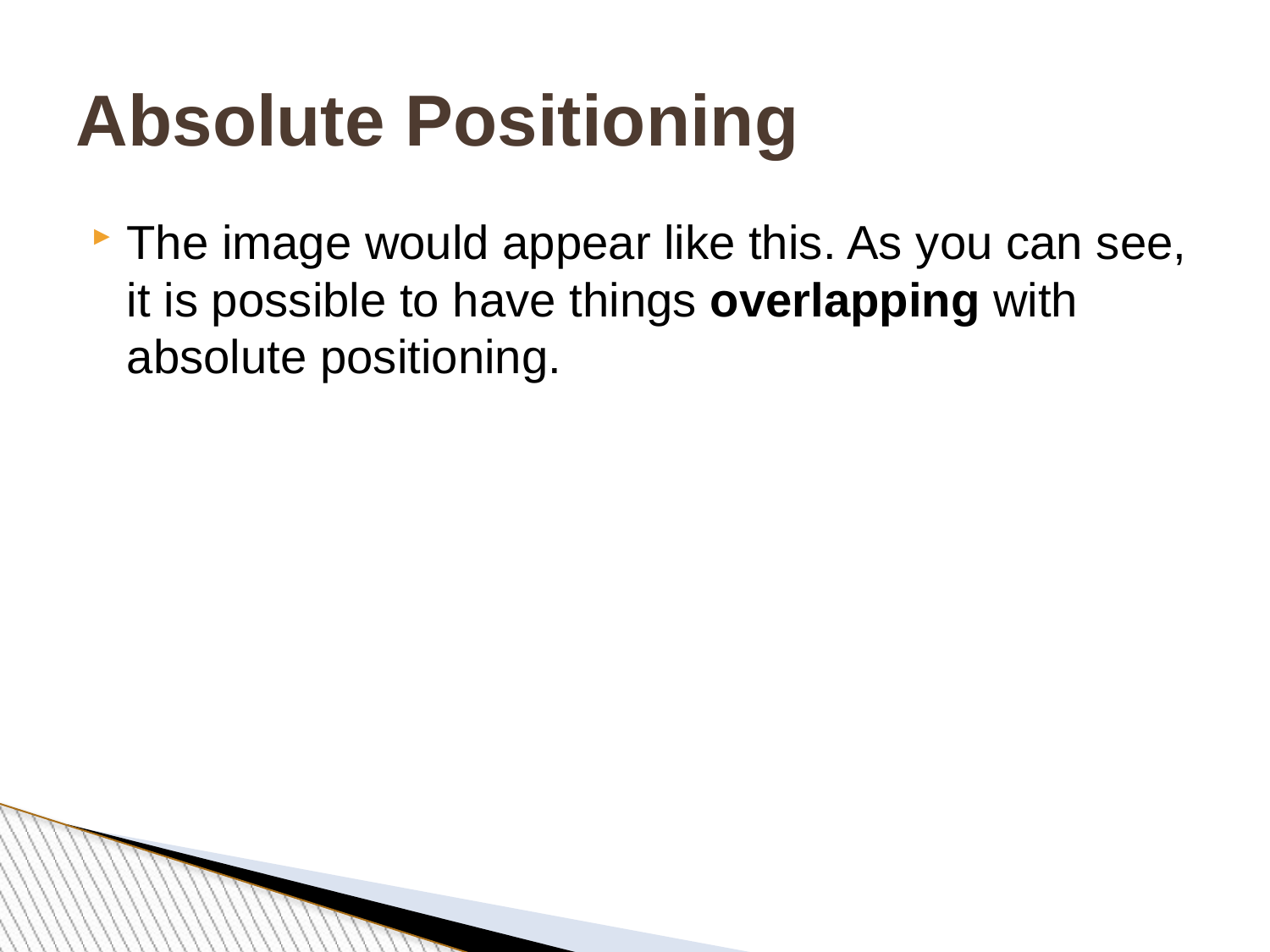

Absolute Positioning
The image would appear like this. As you can see, it is possible to have things overlapping with absolute positioning.